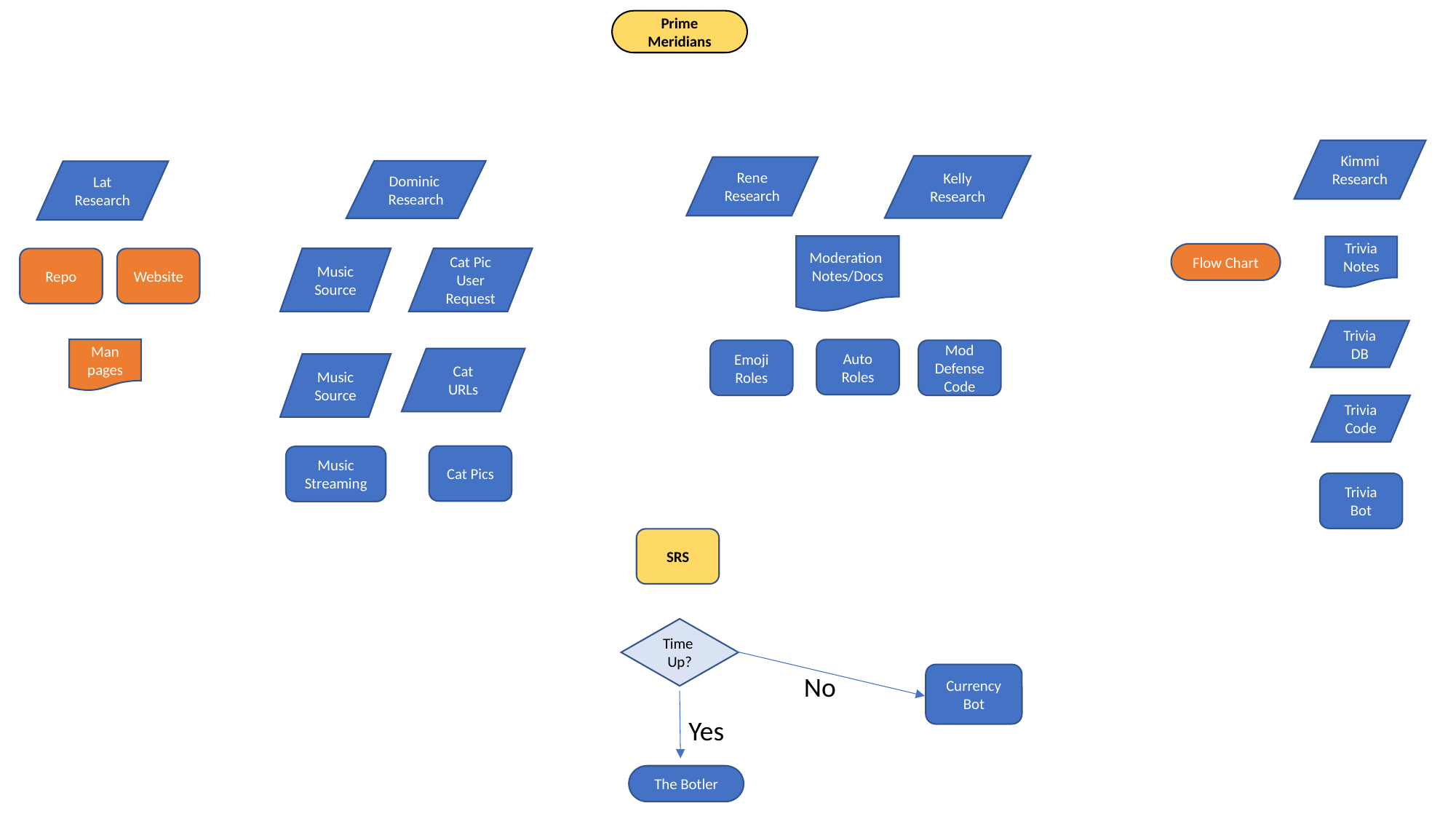

Prime Meridians
Kimmi Research
Kelly Research
Rene Research
Dominic Research
Lat Research
Moderation Notes/Docs
Trivia Notes
Flow Chart
Music Source
Cat Pic User Request
Repo
Website
Trivia DB
Man pages
Auto Roles
Emoji Roles
Mod Defense Code
Cat URLs
Music Source
Trivia Code
Cat Pics
Music Streaming
Trivia Bot
SRS
Time  Up?
No
Currency Bot
Yes
The Botler